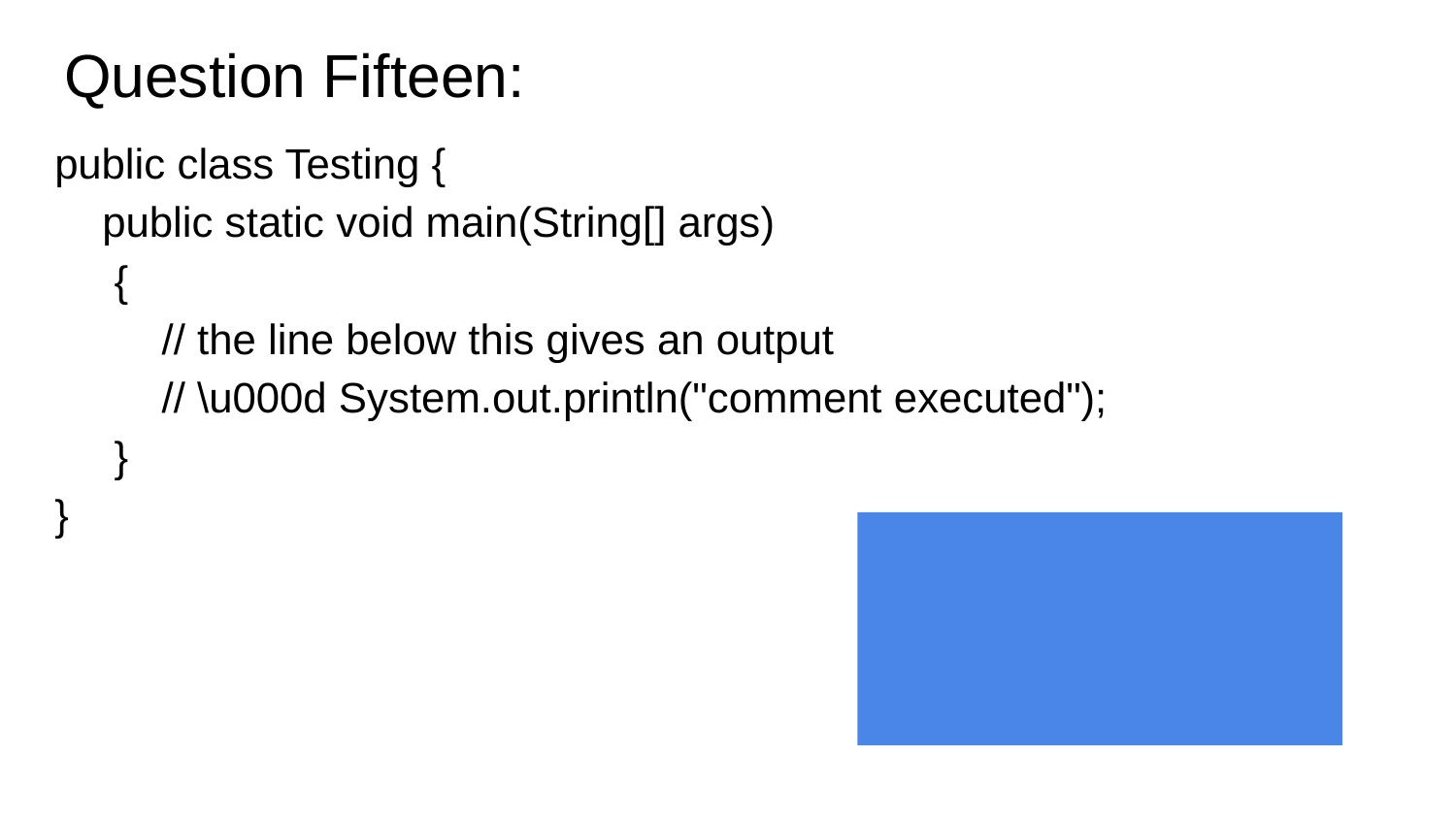

# Question Fifteen:
public class Testing {
    public static void main(String[] args)
     {
         // the line below this gives an output
         // \u000d System.out.println("comment executed");
     }
}